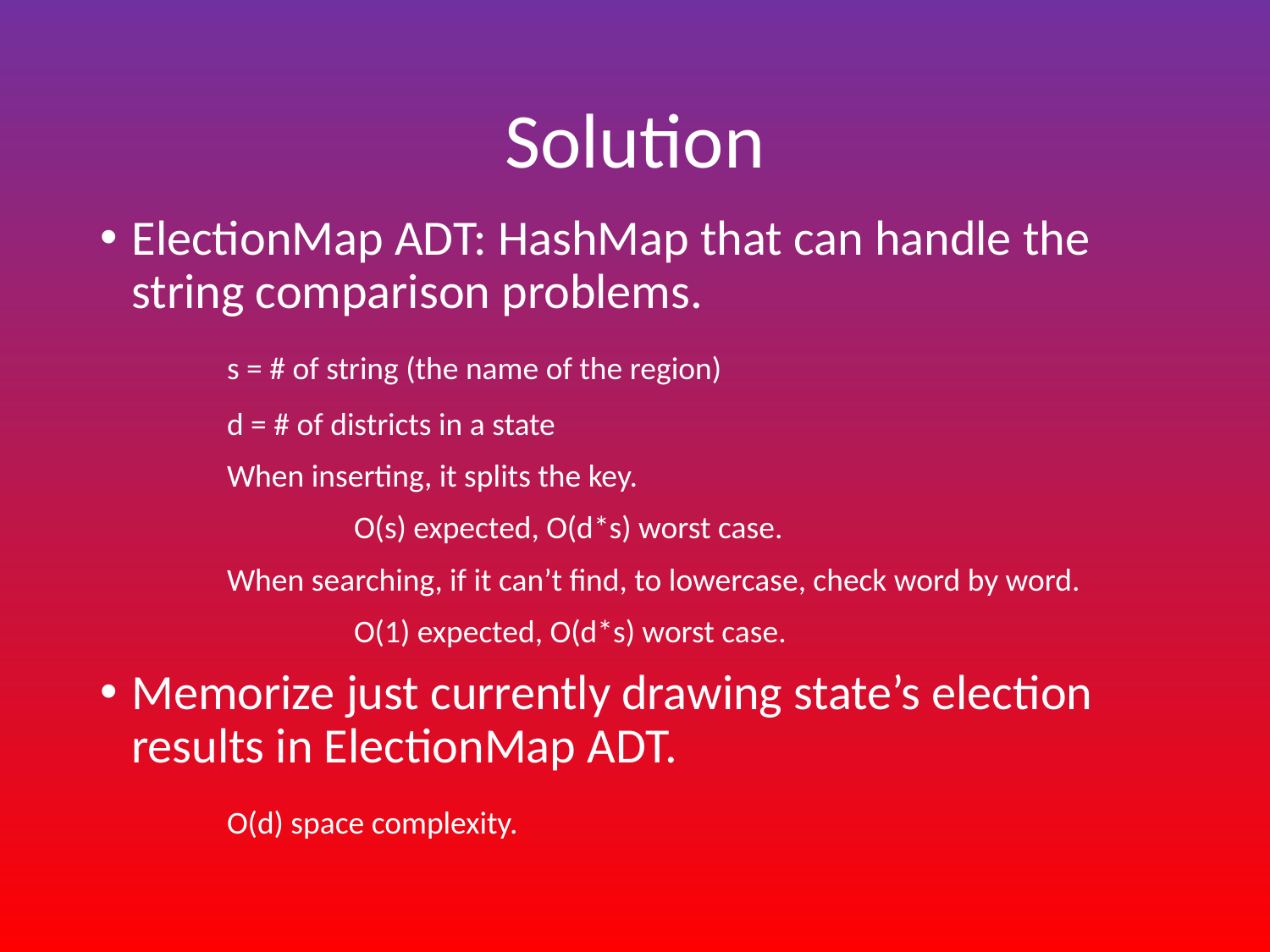

# Solution
ElectionMap ADT: HashMap that can handle the string comparison problems.
	s = # of string (the name of the region)
	d = # of districts in a state
	When inserting, it splits the key.
		O(s) expected, O(d*s) worst case.
	When searching, if it can’t find, to lowercase, check word by word.
		O(1) expected, O(d*s) worst case.
Memorize just currently drawing state’s election results in ElectionMap ADT.
	O(d) space complexity.